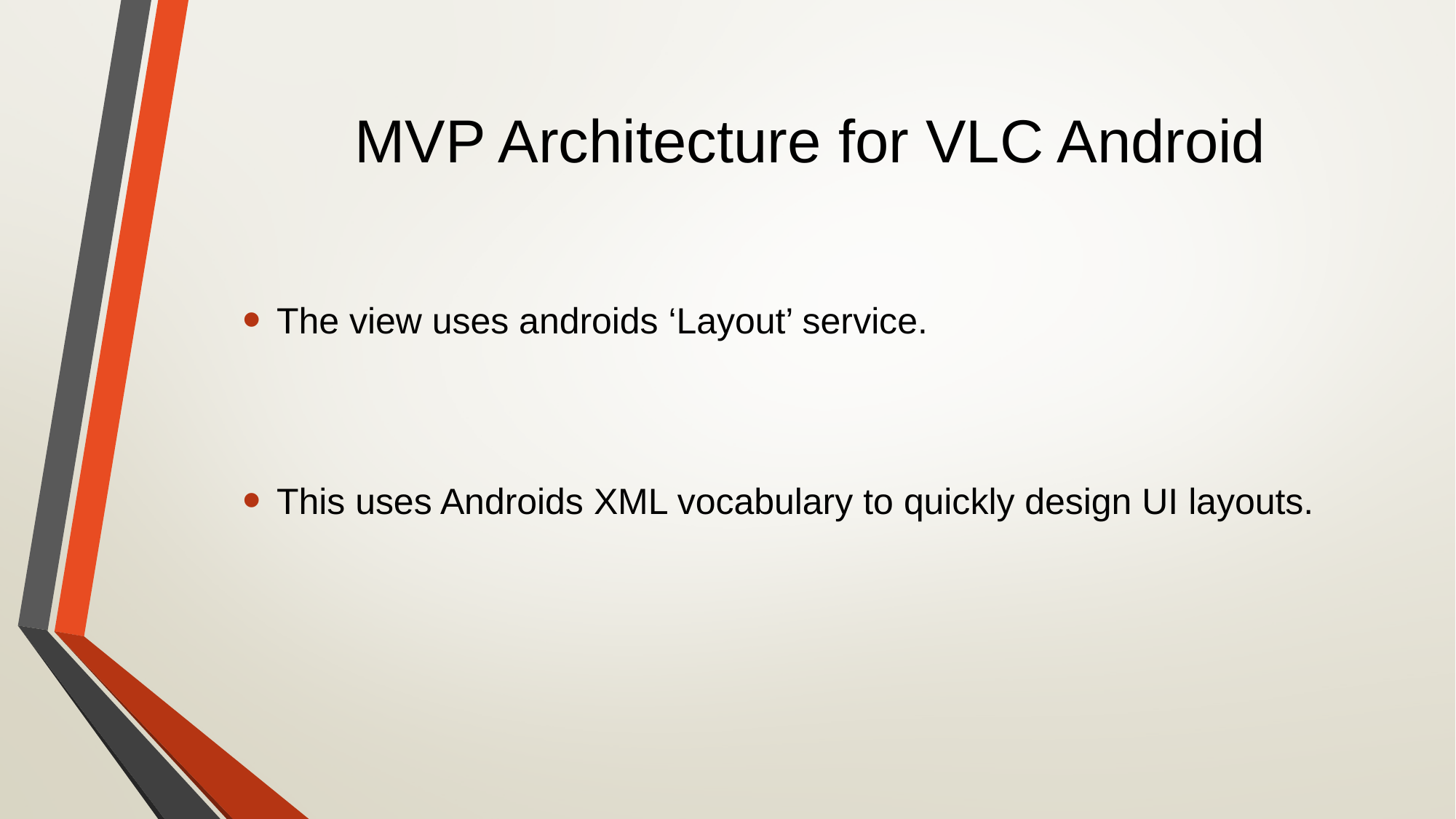

MVP Architecture for VLC Android
The view uses androids ‘Layout’ service.

This uses Androids XML vocabulary to quickly design UI layouts.